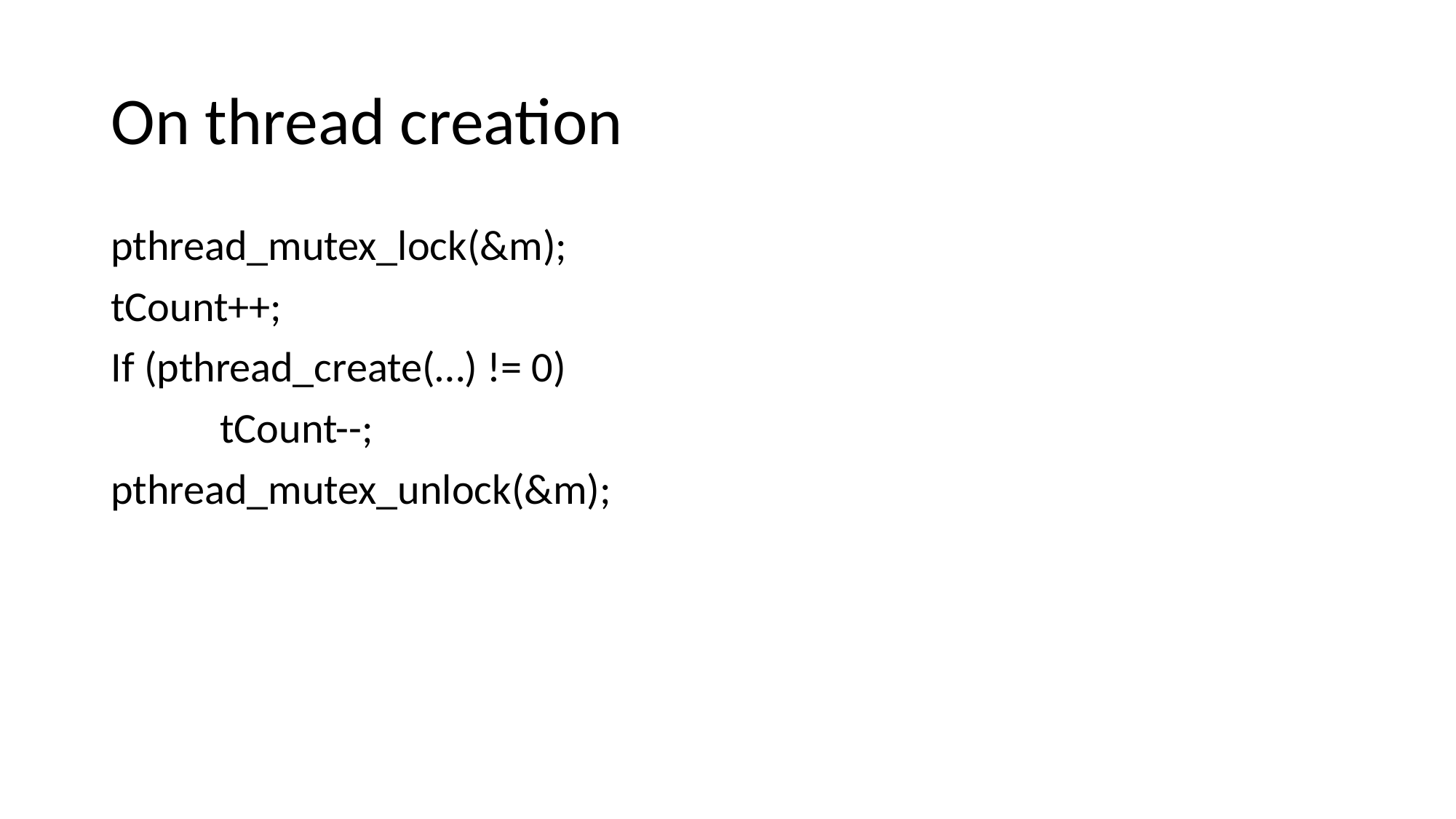

# On thread creation
pthread_mutex_lock(&m);
tCount++;
If (pthread_create(…) != 0)
	tCount--;
pthread_mutex_unlock(&m);